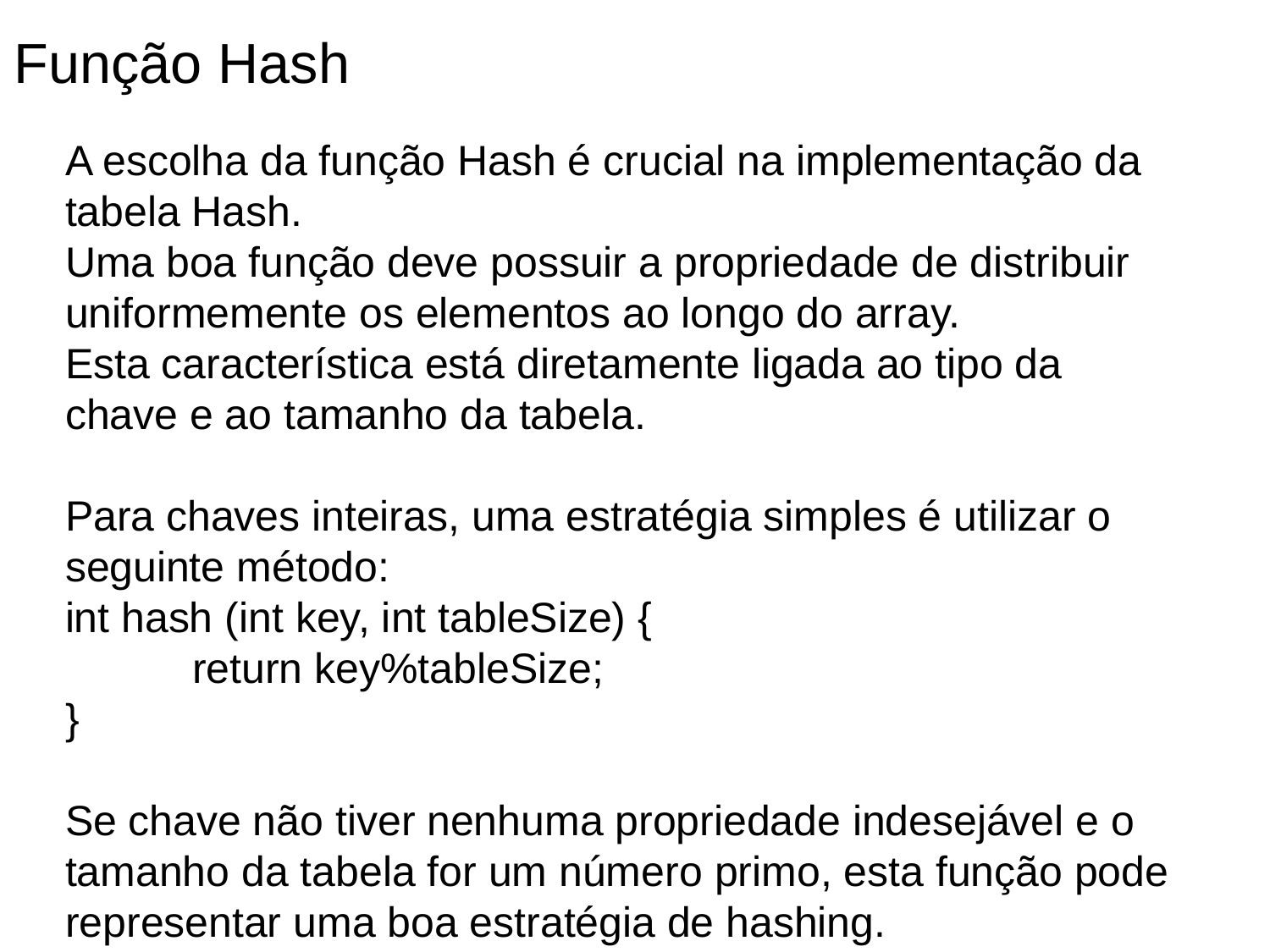

Função Hash
A escolha da função Hash é crucial na implementação da tabela Hash.
Uma boa função deve possuir a propriedade de distribuir uniformemente os elementos ao longo do array.
Esta característica está diretamente ligada ao tipo da chave e ao tamanho da tabela.

Para chaves inteiras, uma estratégia simples é utilizar o seguinte método:
int hash (int key, int tableSize) {
	return key%tableSize;
}

Se chave não tiver nenhuma propriedade indesejável e o tamanho da tabela for um número primo, esta função pode representar uma boa estratégia de hashing.